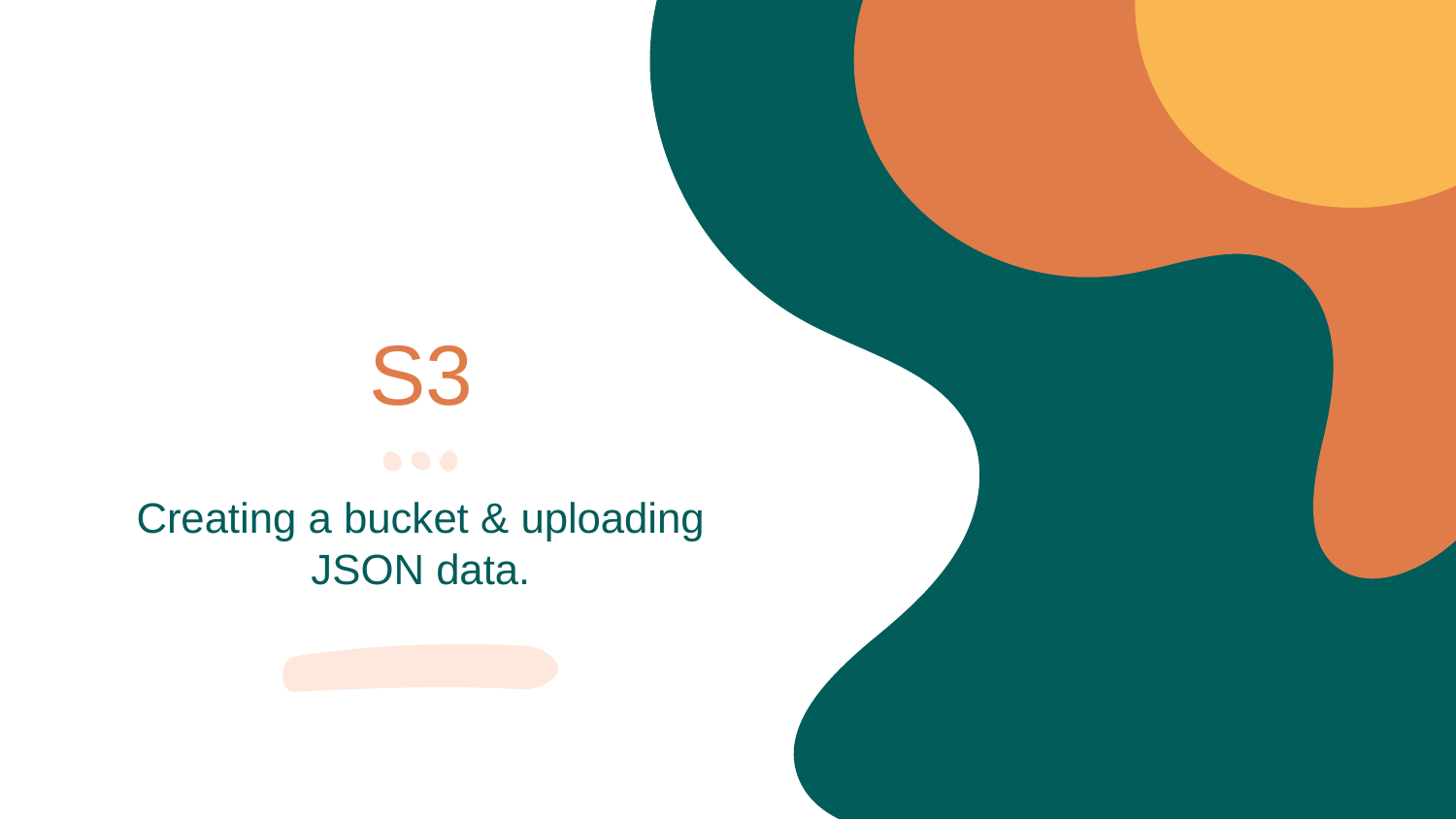

# S3

Creating a bucket & uploading JSON data.